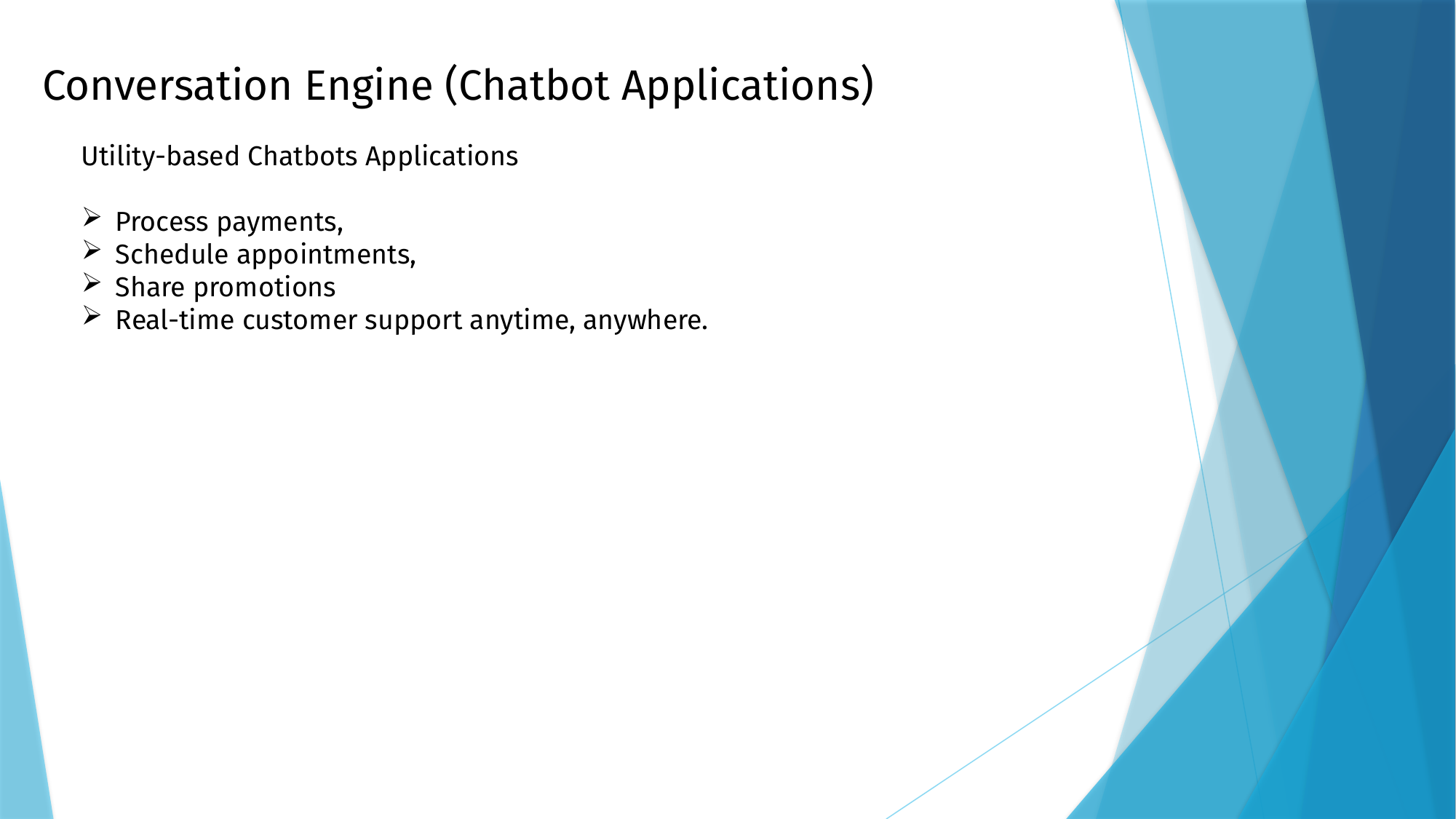

Conversation Engine (Chatbot Applications)
Utility-based Chatbots Applications

Process payments,
Schedule appointments,
Share promotions
Real-time customer support anytime, anywhere.